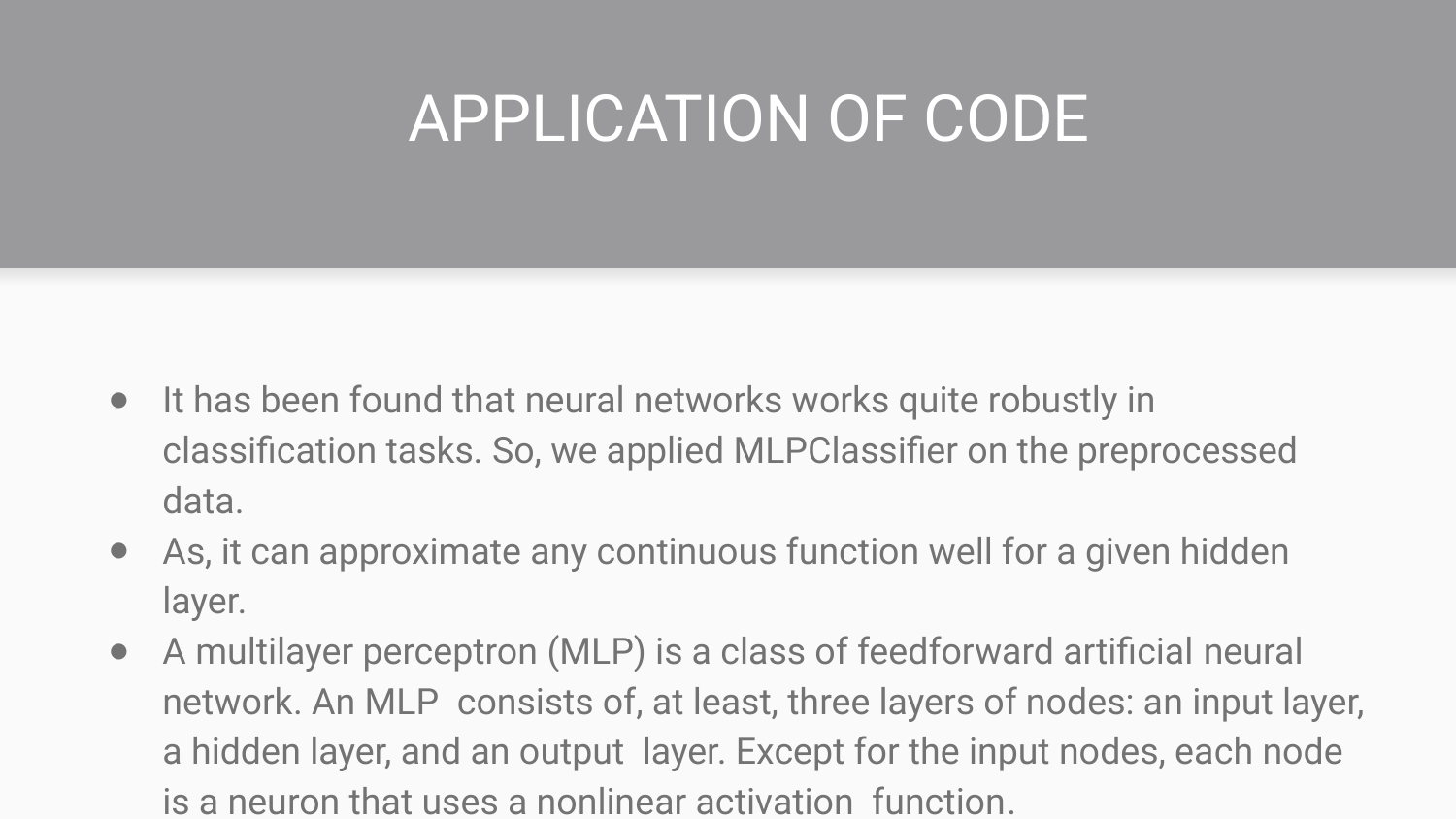

APPLICATION OF CODE

It has been found that neural networks works quite robustly in classification tasks. So, we applied MLPClassifier on the preprocessed data.
As, it can approximate any continuous function well for a given hidden layer.
A ​multilayer perceptron​ (MLP) is a class of feedforward artificial ​neural network​. An MLP  consists of, at least, three layers of nodes: an input layer, a hidden layer, and an output  layer. Except for the input nodes, each node is a neuron that uses a nonlinear activation  function​.